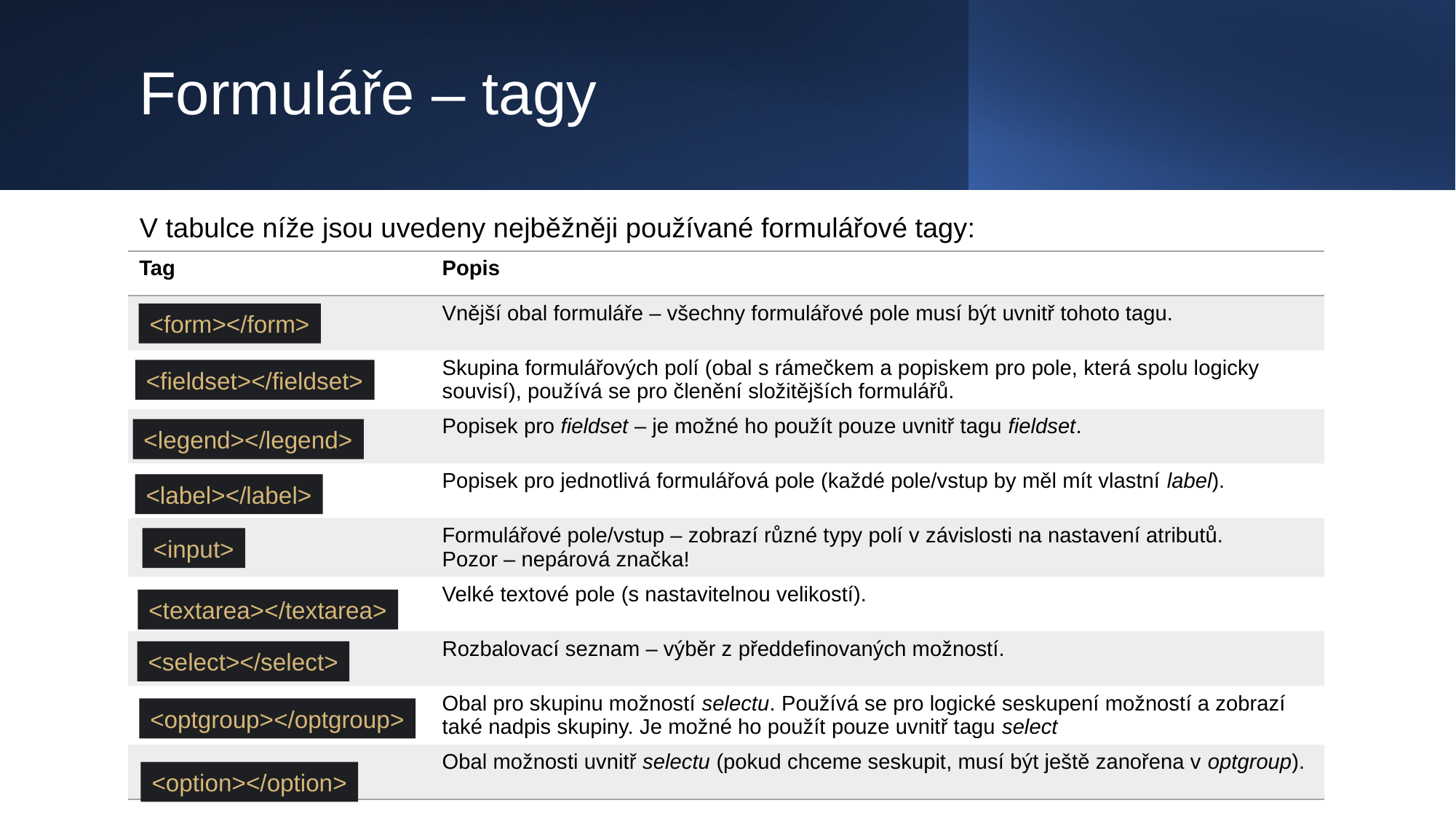

# Formuláře – tagy
V tabulce níže jsou uvedeny nejběžněji používané formulářové tagy:
| Tag | Popis |
| --- | --- |
|  | Vnější obal formuláře – všechny formulářové pole musí být uvnitř tohoto tagu. |
|  | Skupina formulářových polí (obal s rámečkem a popiskem pro pole, která spolu logicky souvisí), používá se pro členění složitějších formulářů. |
|  | Popisek pro fieldset – je možné ho použít pouze uvnitř tagu fieldset. |
|  | Popisek pro jednotlivá formulářová pole (každé pole/vstup by měl mít vlastní label). |
|  | Formulářové pole/vstup – zobrazí různé typy polí v závislosti na nastavení atributů. Pozor – nepárová značka! |
|  | Velké textové pole (s nastavitelnou velikostí). |
|  | Rozbalovací seznam – výběr z předdefinovaných možností. |
|  | Obal pro skupinu možností selectu. Používá se pro logické seskupení možností a zobrazí také nadpis skupiny. Je možné ho použít pouze uvnitř tagu select |
|  | Obal možnosti uvnitř selectu (pokud chceme seskupit, musí být ještě zanořena v optgroup). |
<form></form>
<fieldset></fieldset>
<legend></legend>
<label></label>
<input>
<textarea></textarea>
<select></select>
<optgroup></optgroup>
<option></option>